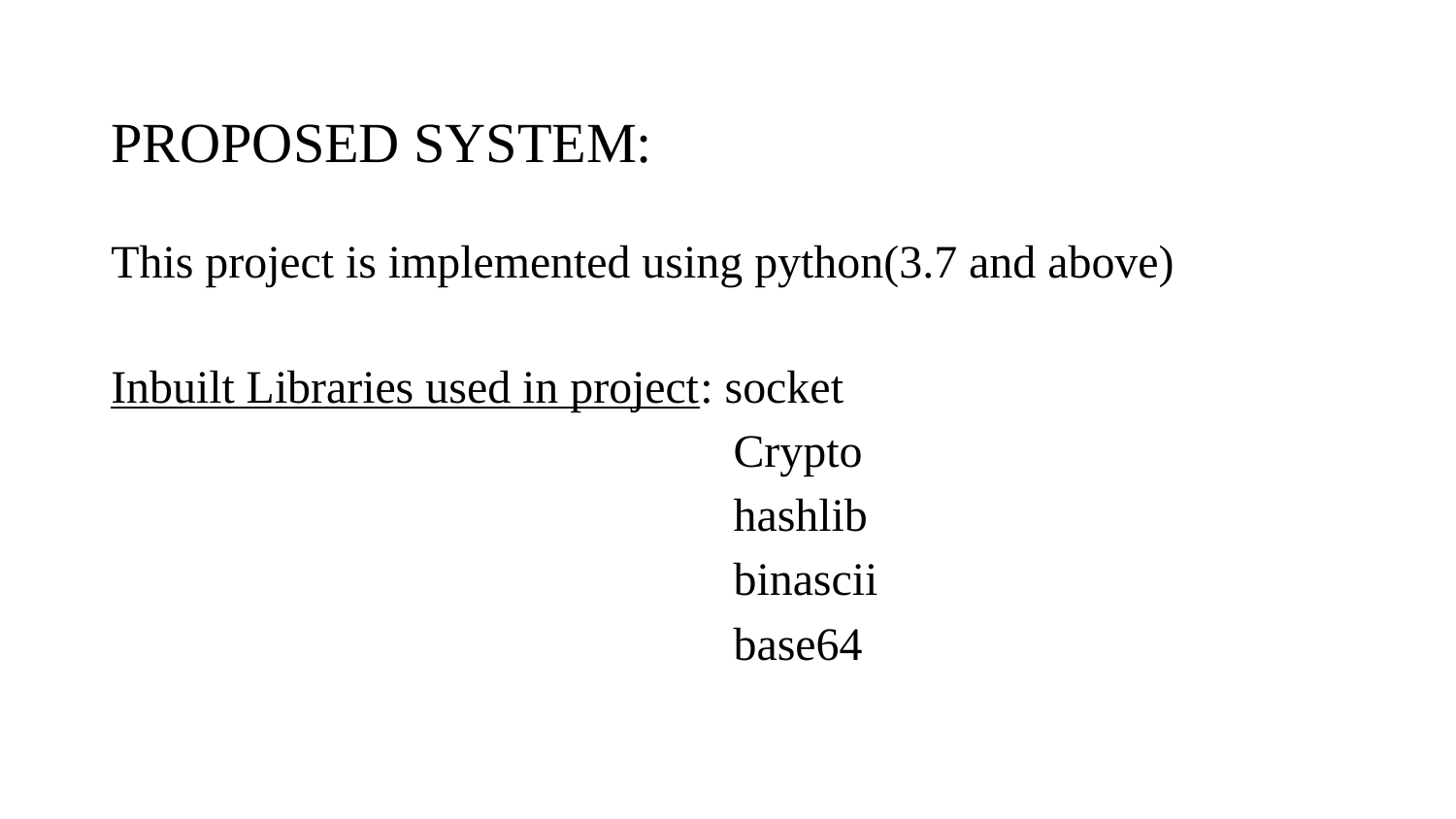

# PROPOSED SYSTEM:
This project is implemented using python(3.7 and above)

Inbuilt Libraries used in project: socket
                              Crypto
                              hashlib
                              binascii
                              base64